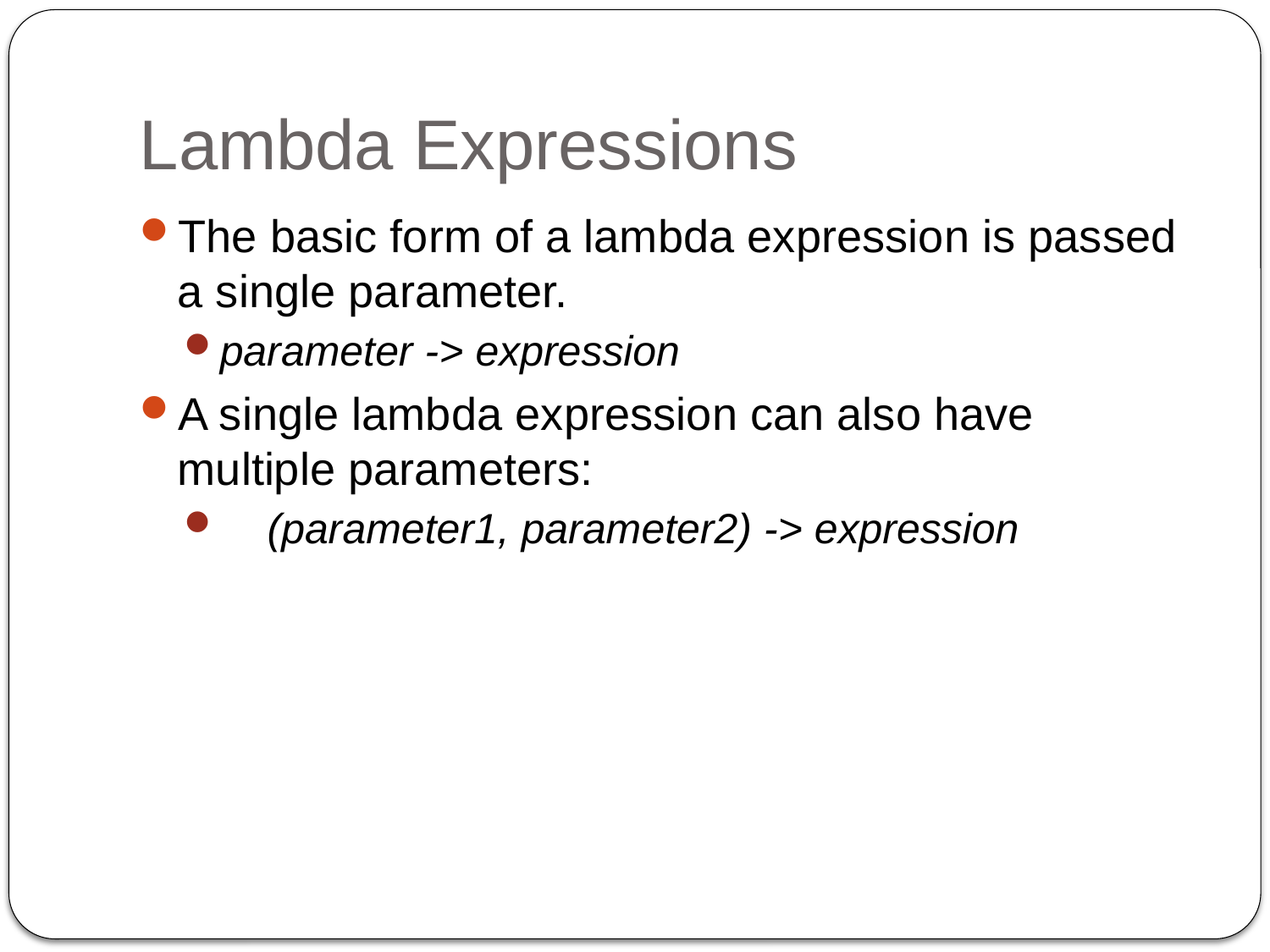

# Lambda Expressions
The basic form of a lambda expression is passed a single parameter.
parameter -> expression
A single lambda expression can also have multiple parameters:
    (parameter1, parameter2) -> expression